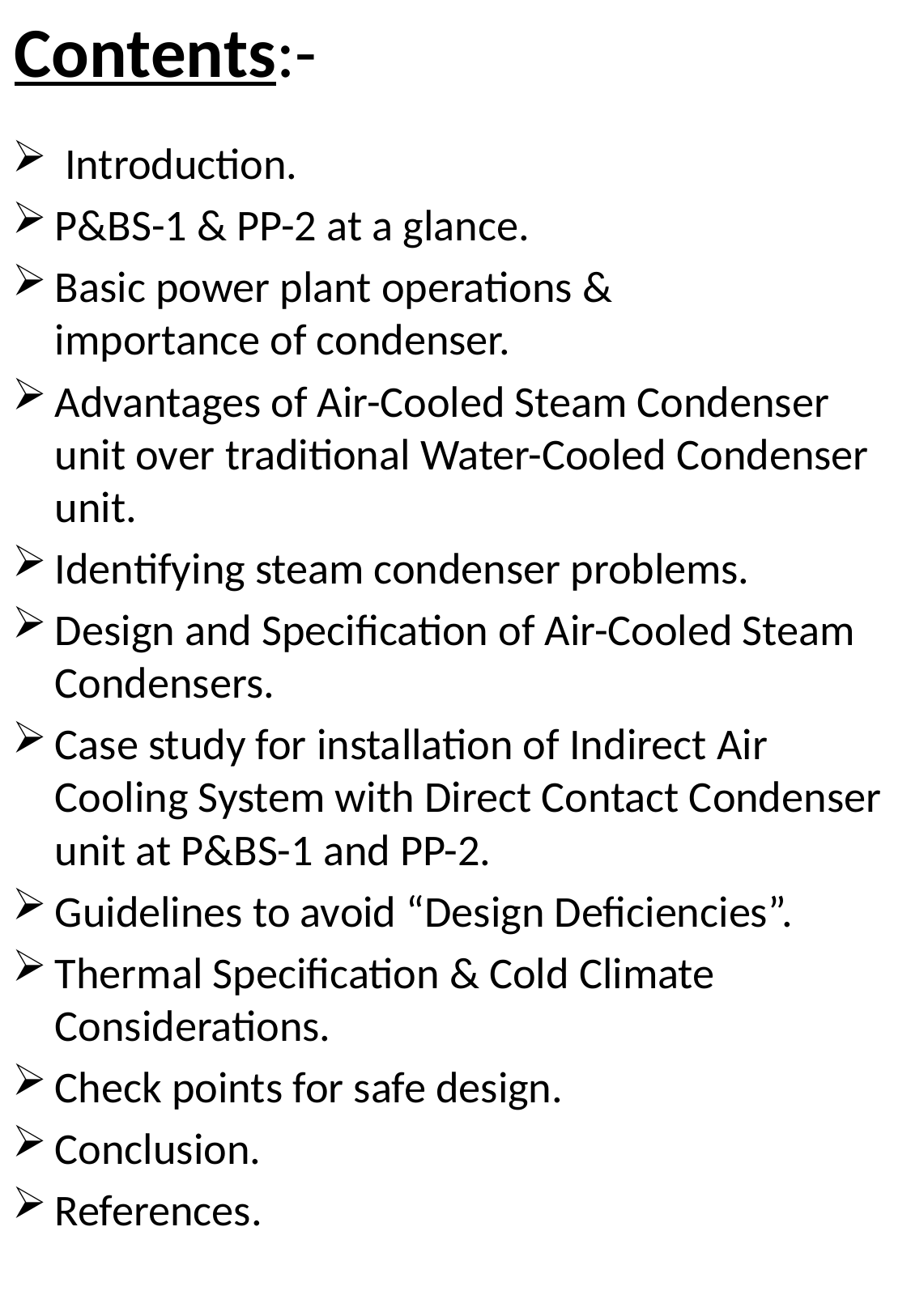

# Contents:-
 Introduction.
P&BS-1 & PP-2 at a glance.
Basic power plant operations &                    importance of condenser.
Advantages of Air-Cooled Steam Condenser unit over traditional Water-Cooled Condenser unit.
Identifying steam condenser problems.
Design and Specification of Air-Cooled Steam Condensers.
Case study for installation of Indirect Air Cooling System with Direct Contact Condenser unit at P&BS-1 and PP-2.
Guidelines to avoid “Design Deficiencies”.
Thermal Specification & Cold Climate Considerations.
Check points for safe design.
Conclusion.
References.